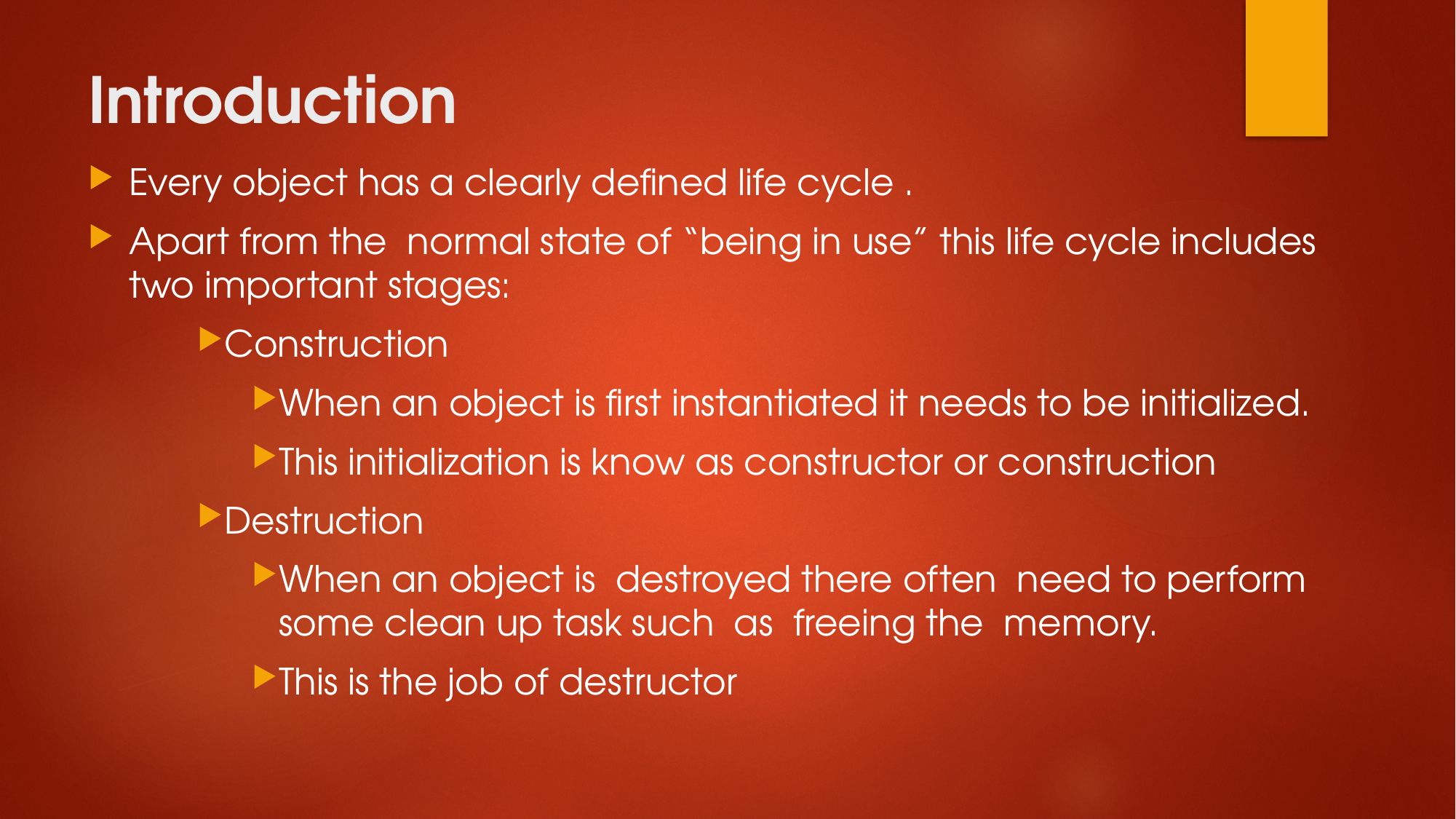

# Introduction
Every object has a clearly defined life cycle .
Apart from the  normal state of “being in use” this life cycle includes two important stages:
Construction
When an object is first instantiated it needs to be initialized.
This initialization is know as constructor or construction
Destruction
When an object is  destroyed there often  need to perform some clean up task such  as  freeing the  memory.
This is the job of destructor